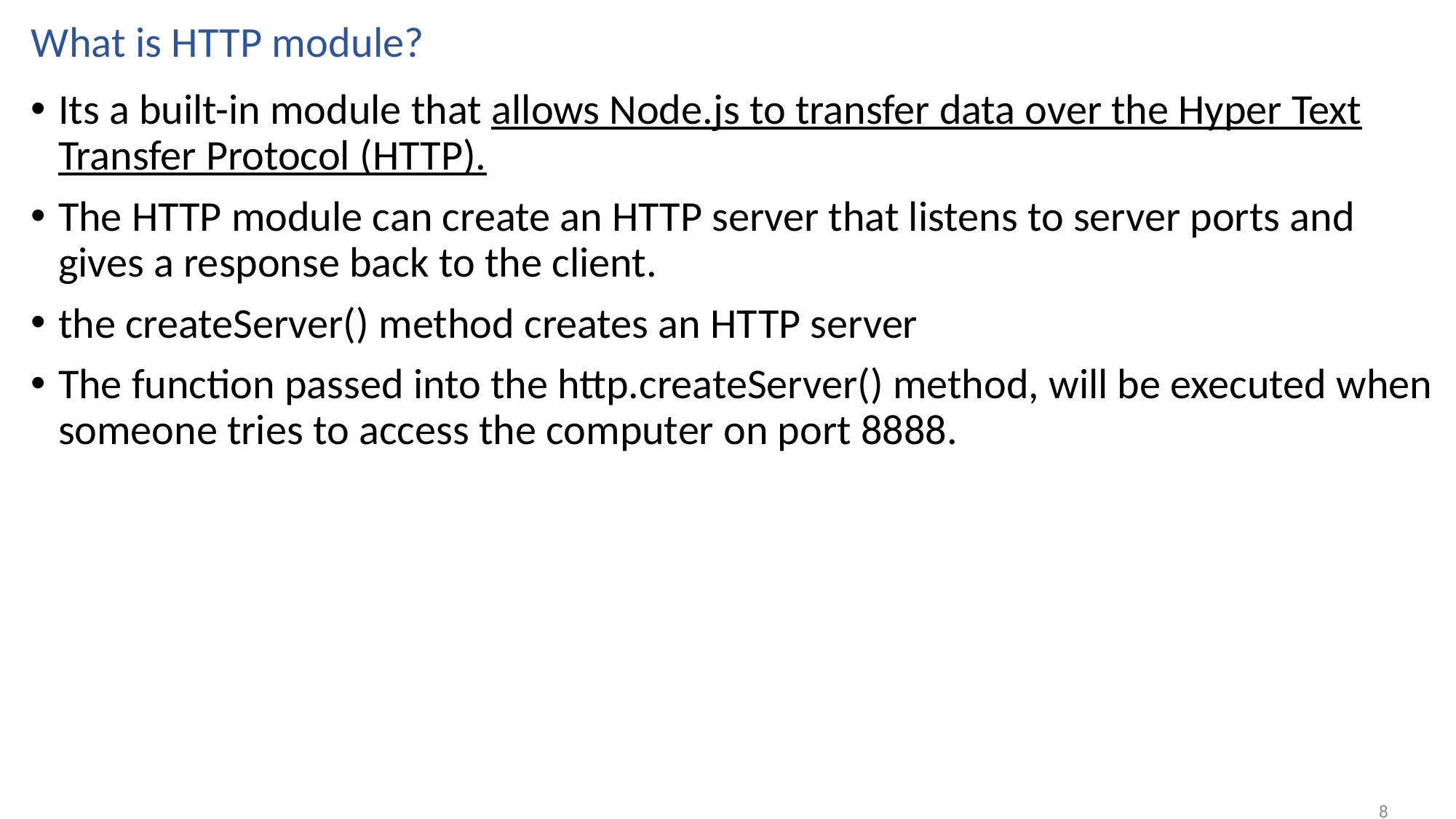

# What is HTTP module?
Its a built-in module that allows Node.js to transfer data over the Hyper Text Transfer Protocol (HTTP).
The HTTP module can create an HTTP server that listens to server ports and gives a response back to the client.
the createServer() method creates an HTTP server
The function passed into the http.createServer() method, will be executed when someone tries to access the computer on port 8888.

8